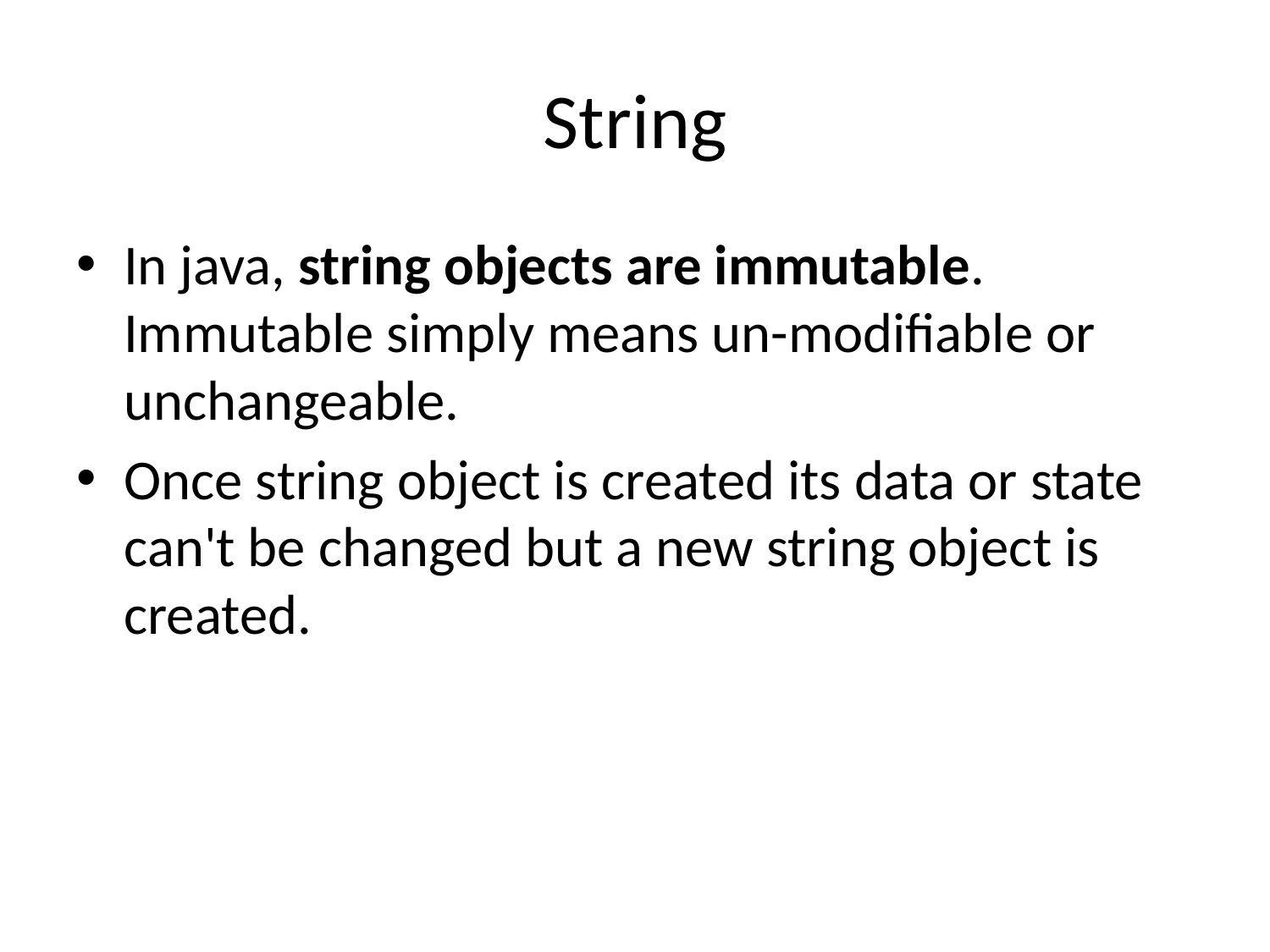

# String
In java, string objects are immutable. Immutable simply means un-modifiable or unchangeable.
Once string object is created its data or state can't be changed but a new string object is created.